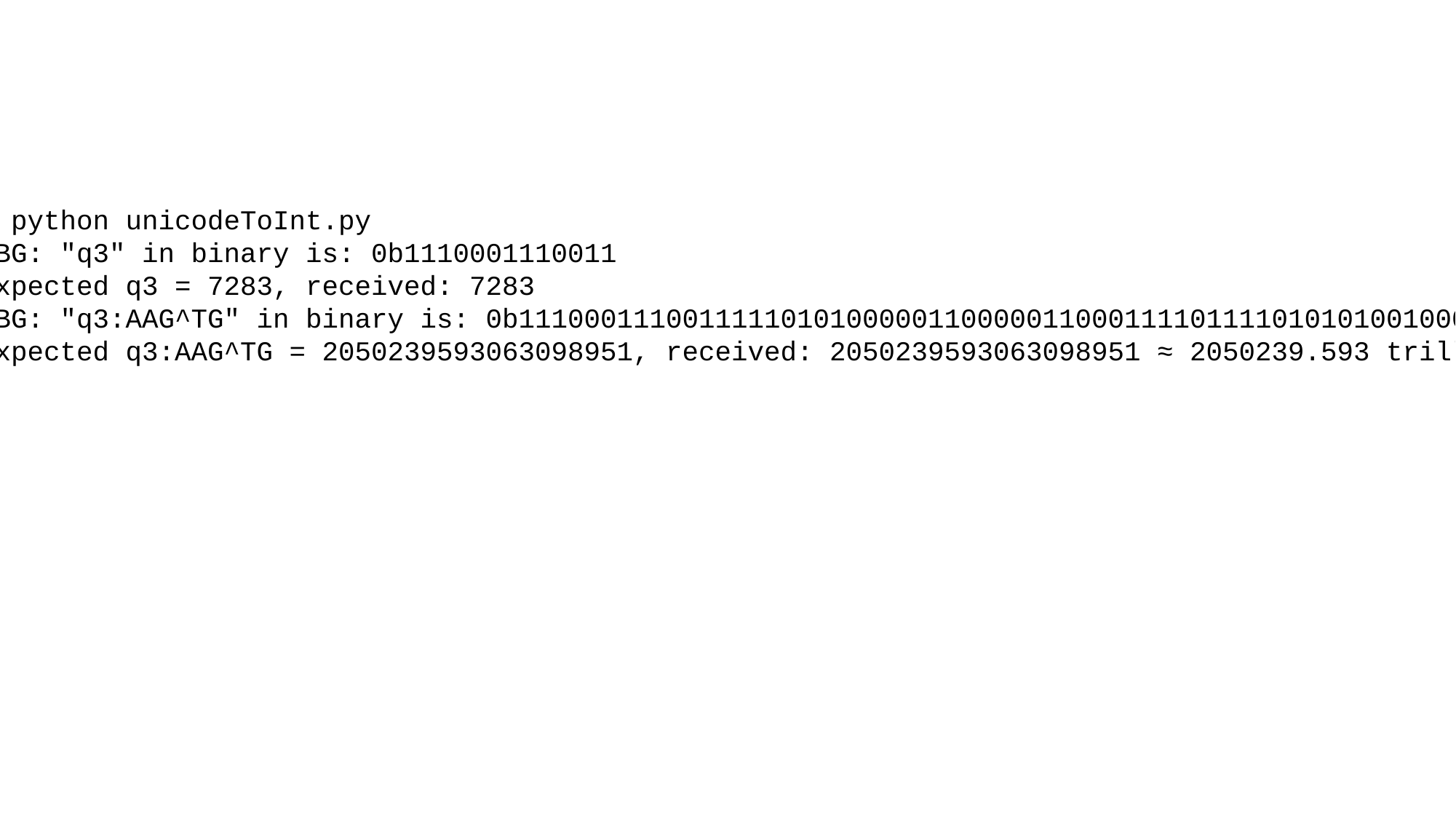

$ python unicodeToInt.py
DBG: "q3" in binary is: 0b1110001110011
Expected q3 = 7283, received: 7283
DBG: "q3:AAG^TG" in binary is: 0b1110001110011111010100000110000011000111101111010101001000111
Expected q3:AAG^TG = 2050239593063098951, received: 2050239593063098951 ≈ 2050239.593 trillion